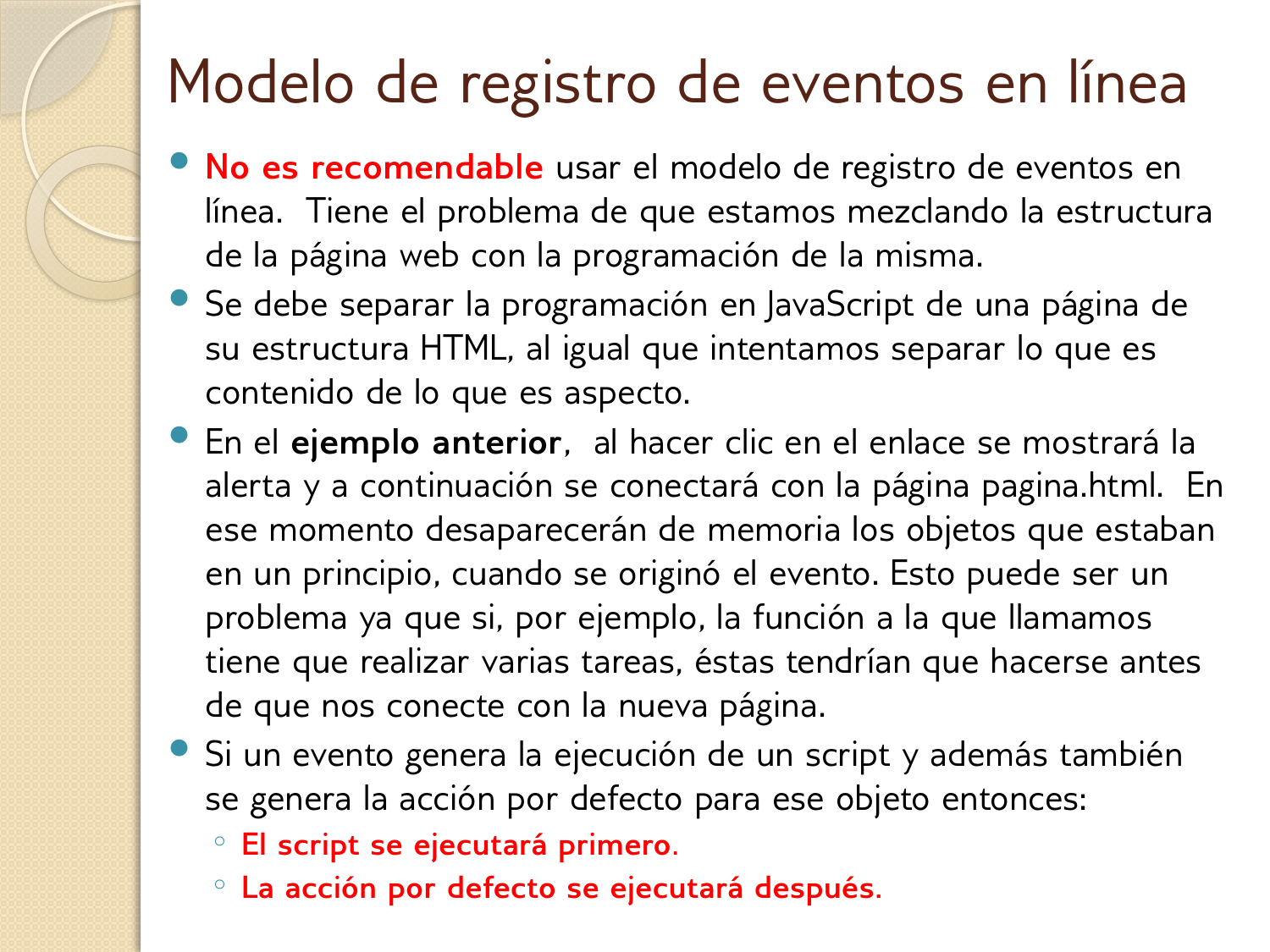

# Modelo de registro de eventos en línea
No es recomendable usar el modelo de registro de eventos en línea.  Tiene el problema de que estamos mezclando la estructura de la página web con la programación de la misma.
Se debe separar la programación en JavaScript de una página de su estructura HTML, al igual que intentamos separar lo que es contenido de lo que es aspecto.
En el ejemplo anterior,  al hacer clic en el enlace se mostrará la alerta y a continuación se conectará con la página pagina.html.  En ese momento desaparecerán de memoria los objetos que estaban en un principio, cuando se originó el evento. Esto puede ser un problema ya que si, por ejemplo, la función a la que llamamos tiene que realizar varias tareas, éstas tendrían que hacerse antes de que nos conecte con la nueva página.
Si un evento genera la ejecución de un script y además también se genera la acción por defecto para ese objeto entonces:
El script se ejecutará primero.
La acción por defecto se ejecutará después.